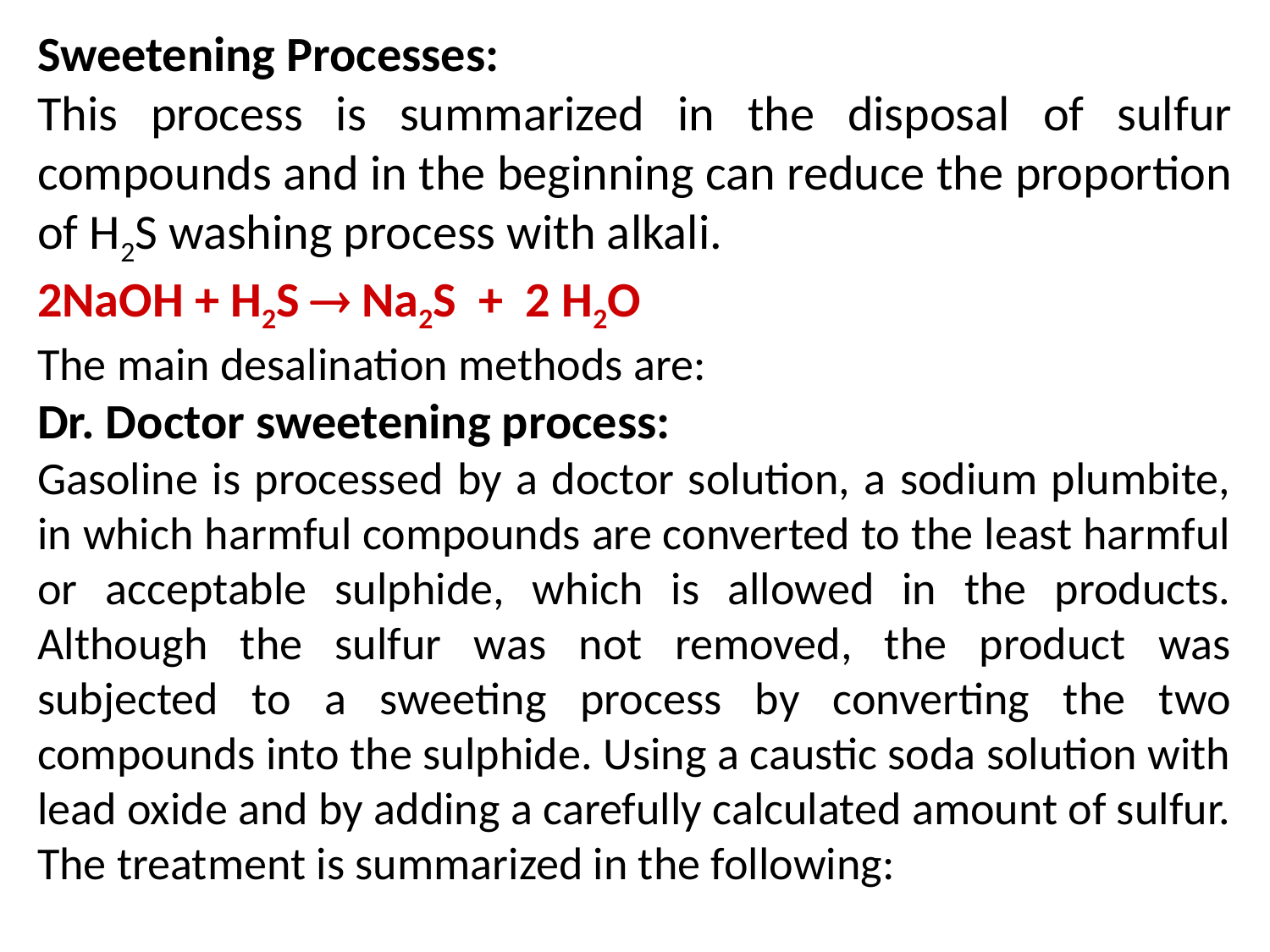

Sweetening Processes:
This process is summarized in the disposal of sulfur compounds and in the beginning can reduce the proportion of H2S washing process with alkali.
2NaOH + H2S → Na2S  +  2 H2O
The main desalination methods are:
Dr. Doctor sweetening process:
Gasoline is processed by a doctor solution, a sodium plumbite, in which harmful compounds are converted to the least harmful or acceptable sulphide, which is allowed in the products. Although the sulfur was not removed, the product was subjected to a sweeting process by converting the two compounds into the sulphide. Using a caustic soda solution with lead oxide and by adding a carefully calculated amount of sulfur. The treatment is summarized in the following: